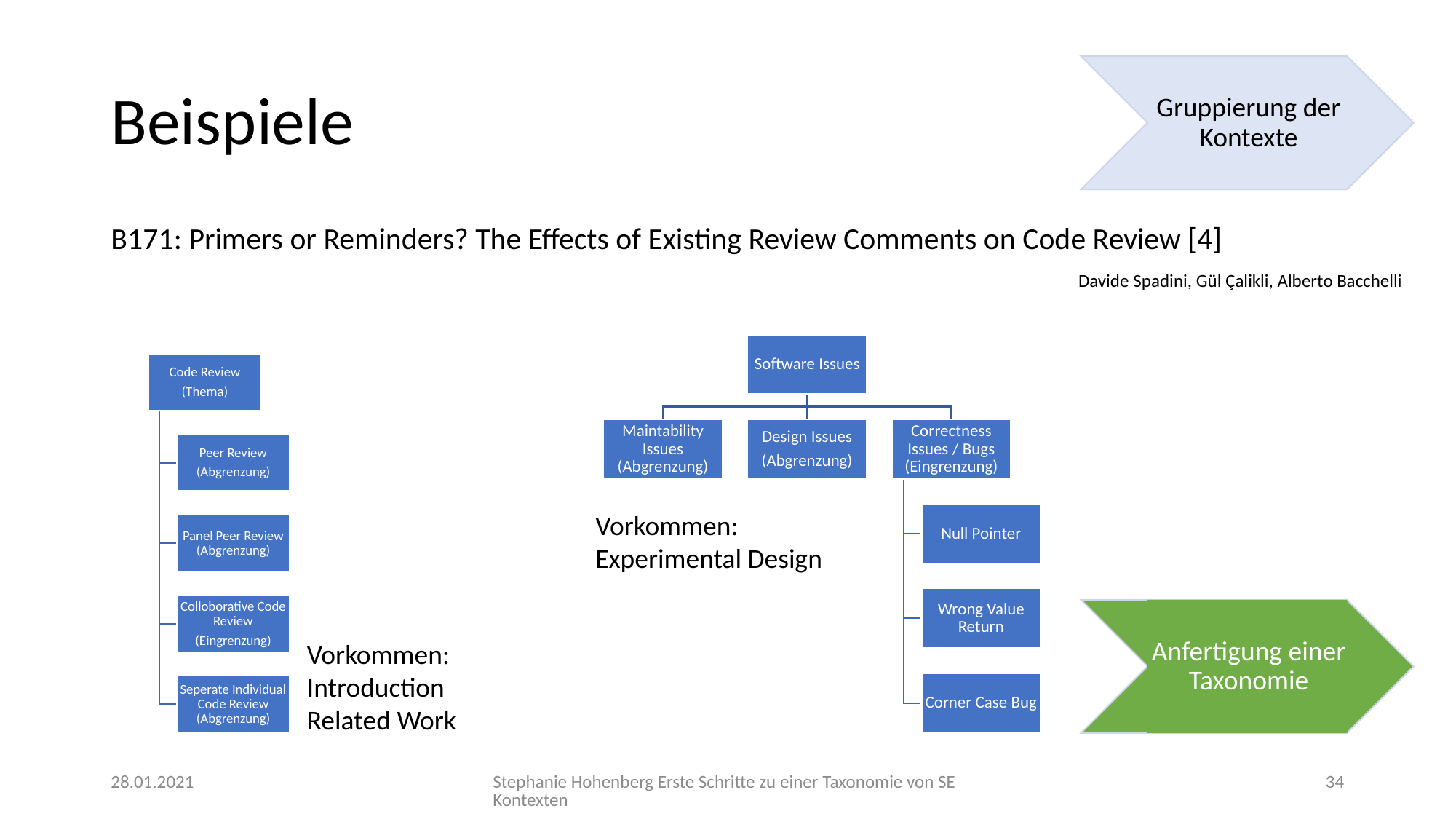

# Beispiele

Gruppierung der Kontexte
B171: Primers or Reminders? The Effects of Existing Review Comments on Code Review [4]
Davide Spadini, Gül Çalikli, Alberto Bacchelli

Code Review
(Thema)
Peer Review
(Abgrenzung)
Panel Peer Review (Abgrenzung)
Colloborative Code Review
(Eingrenzung)
Seperate Individual Code Review (Abgrenzung)
Software Issues
Maintability Issues (Abgrenzung)
Design Issues
(Abgrenzung)
Correctness Issues / Bugs (Eingrenzung)
Null Pointer
Wrong Value Return
Corner Case Bug
Vorkommen:
Experimental Design

Anfertigung einer Taxonomie
Vorkommen:
Introduction
Related Work
28.01.2021
Stephanie Hohenberg
Erste Schritte zu einer Taxonomie von SE Kontexten
34